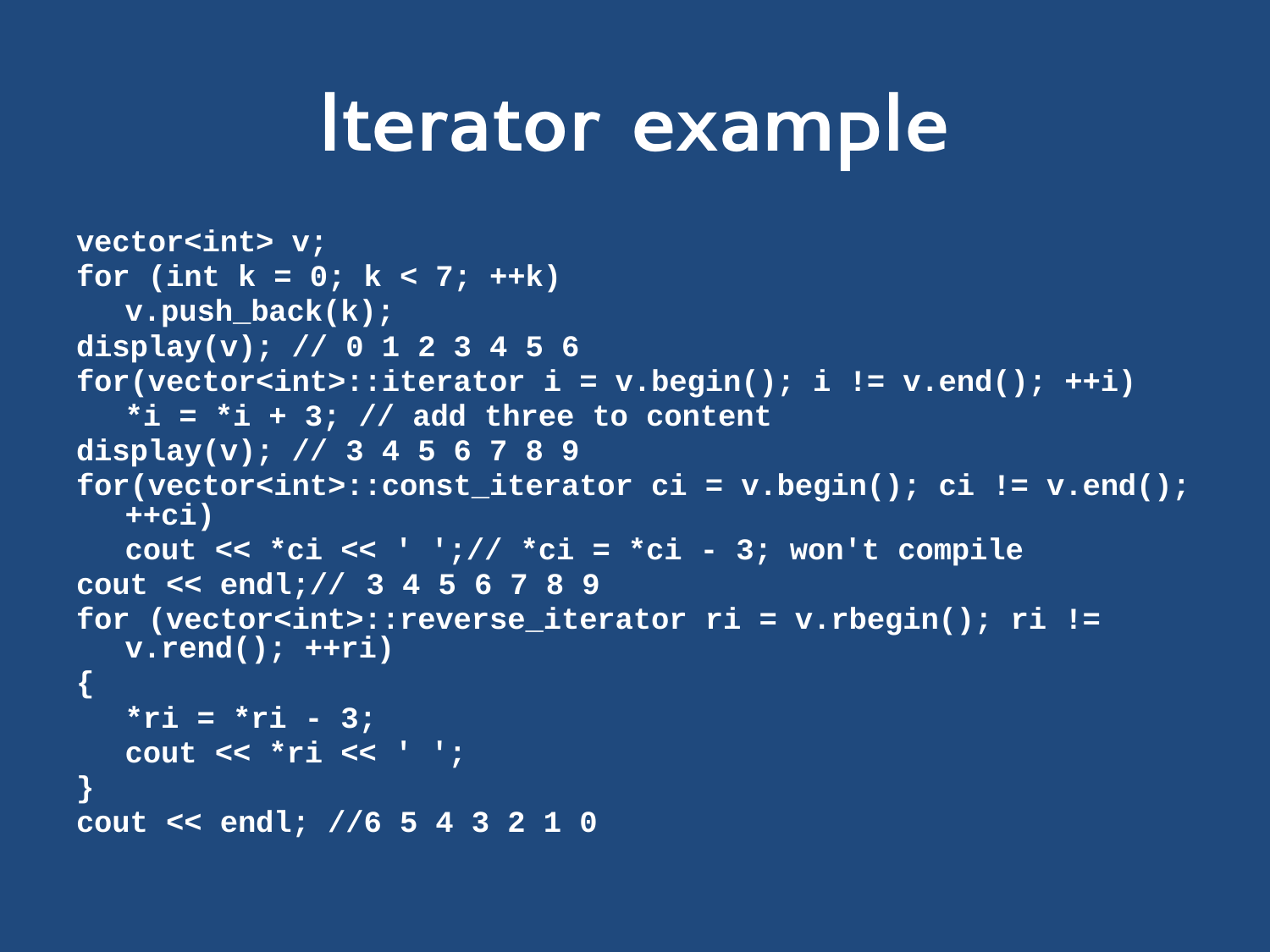

# Iterator example
vector<int> v;
for (int k = 0; k < 7; ++k)
	v.push_back(k);
display(v); // 0 1 2 3 4 5 6
for(vector<int>::iterator i = v.begin(); i != v.end(); ++i)
	*i = *i + 3; // add three to content
display(v); // 3 4 5 6 7 8 9
for(vector<int>::const_iterator ci = v.begin(); ci != v.end(); ++ci)
	cout << *ci << ' ';// *ci = *ci - 3; won't compile
cout << endl;//	3 4 5 6 7 8 9
for (vector<int>::reverse_iterator ri = v.rbegin(); ri != v.rend(); ++ri)
{
	*ri = *ri - 3;
	cout << *ri << ' ';
}
cout << endl; //6 5 4 3 2 1 0